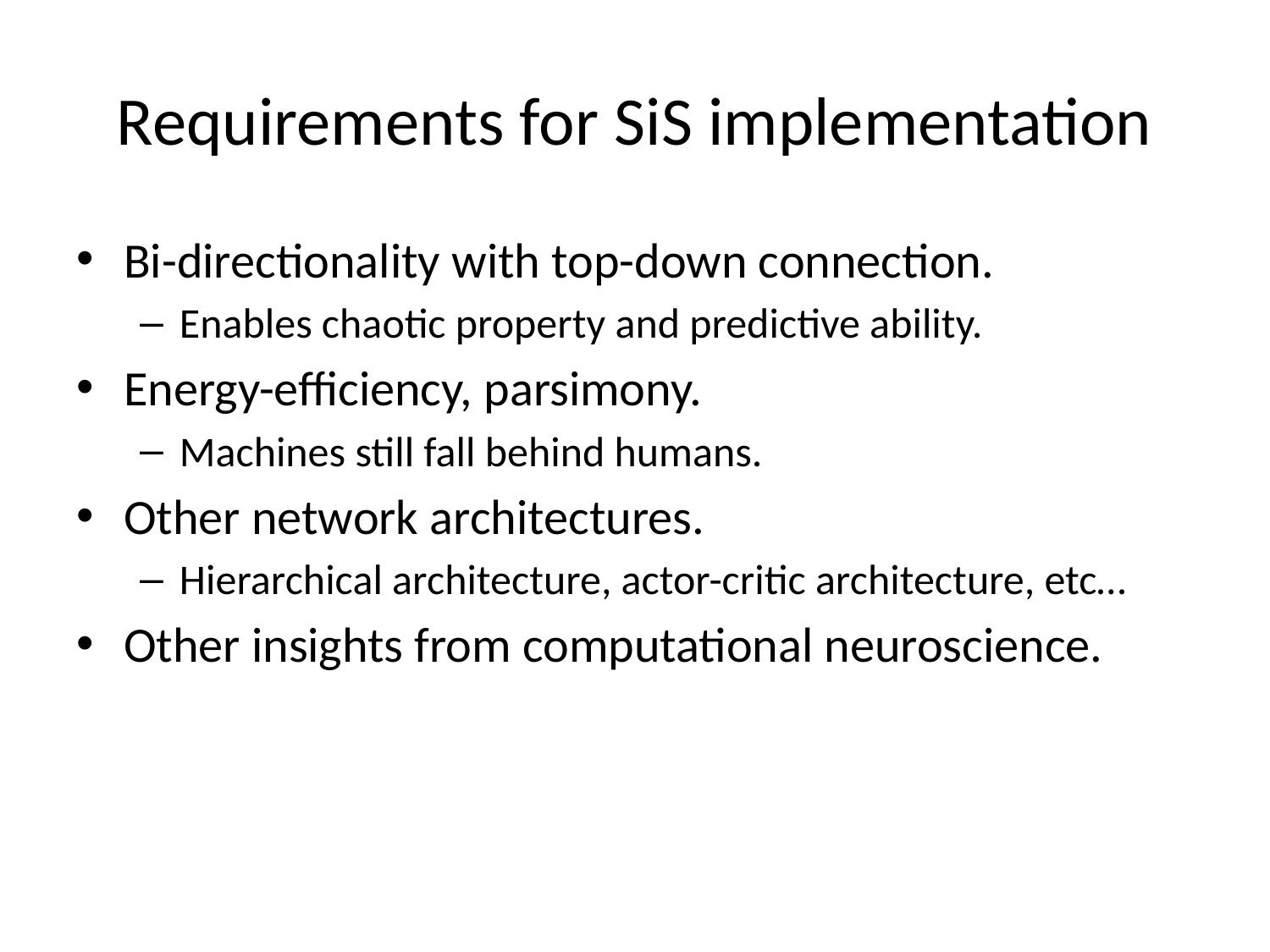

# Requirements for SiS implementation
Bi-directionality with top-down connection.
Enables chaotic property and predictive ability.
Energy-efficiency, parsimony.
Machines still fall behind humans.
Other network architectures.
Hierarchical architecture, actor-critic architecture, etc…
Other insights from computational neuroscience.